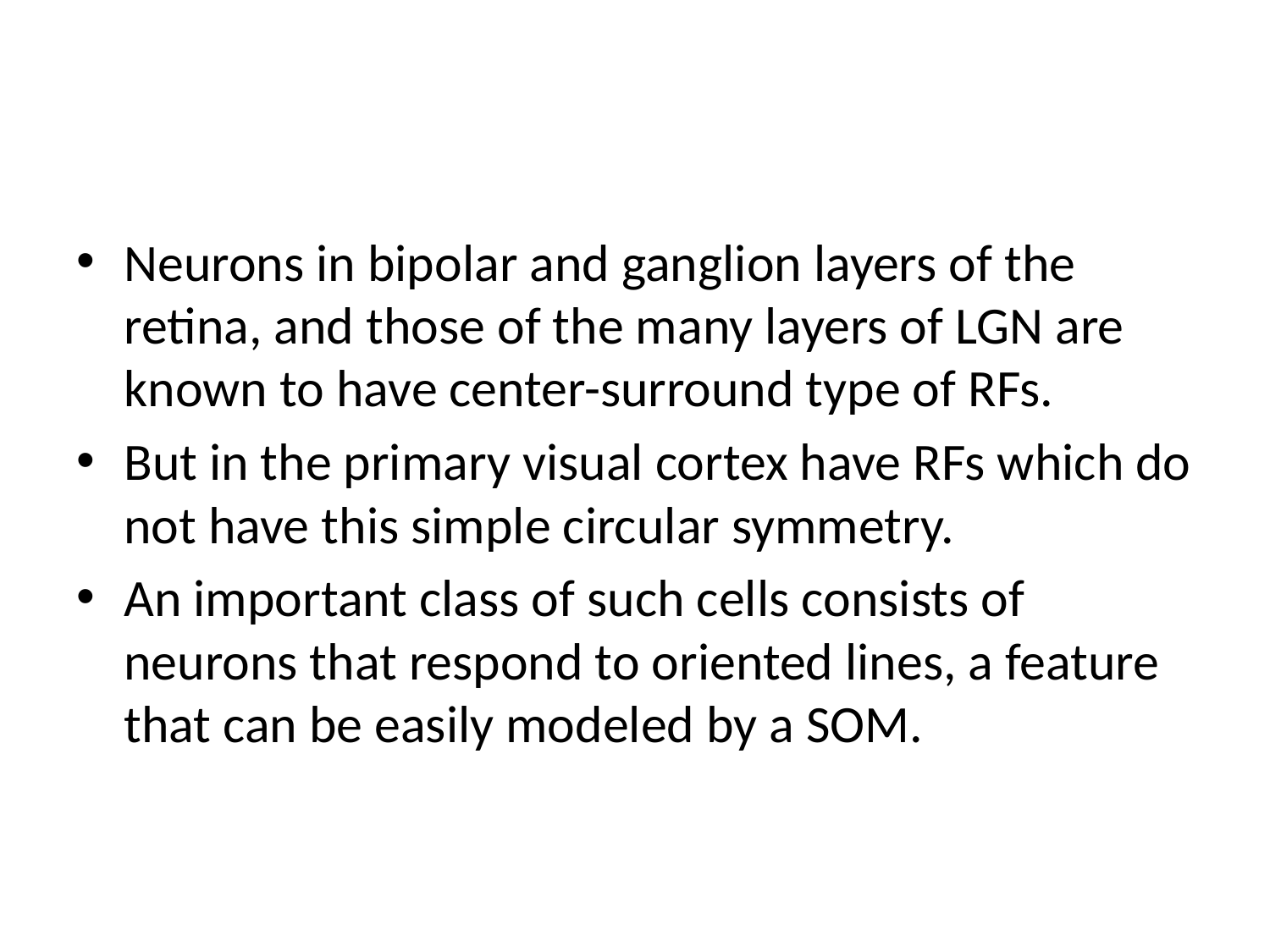

#
Neurons in bipolar and ganglion layers of the retina, and those of the many layers of LGN are known to have center-surround type of RFs.
But in the primary visual cortex have RFs which do not have this simple circular symmetry.
An important class of such cells consists of neurons that respond to oriented lines, a feature that can be easily modeled by a SOM.